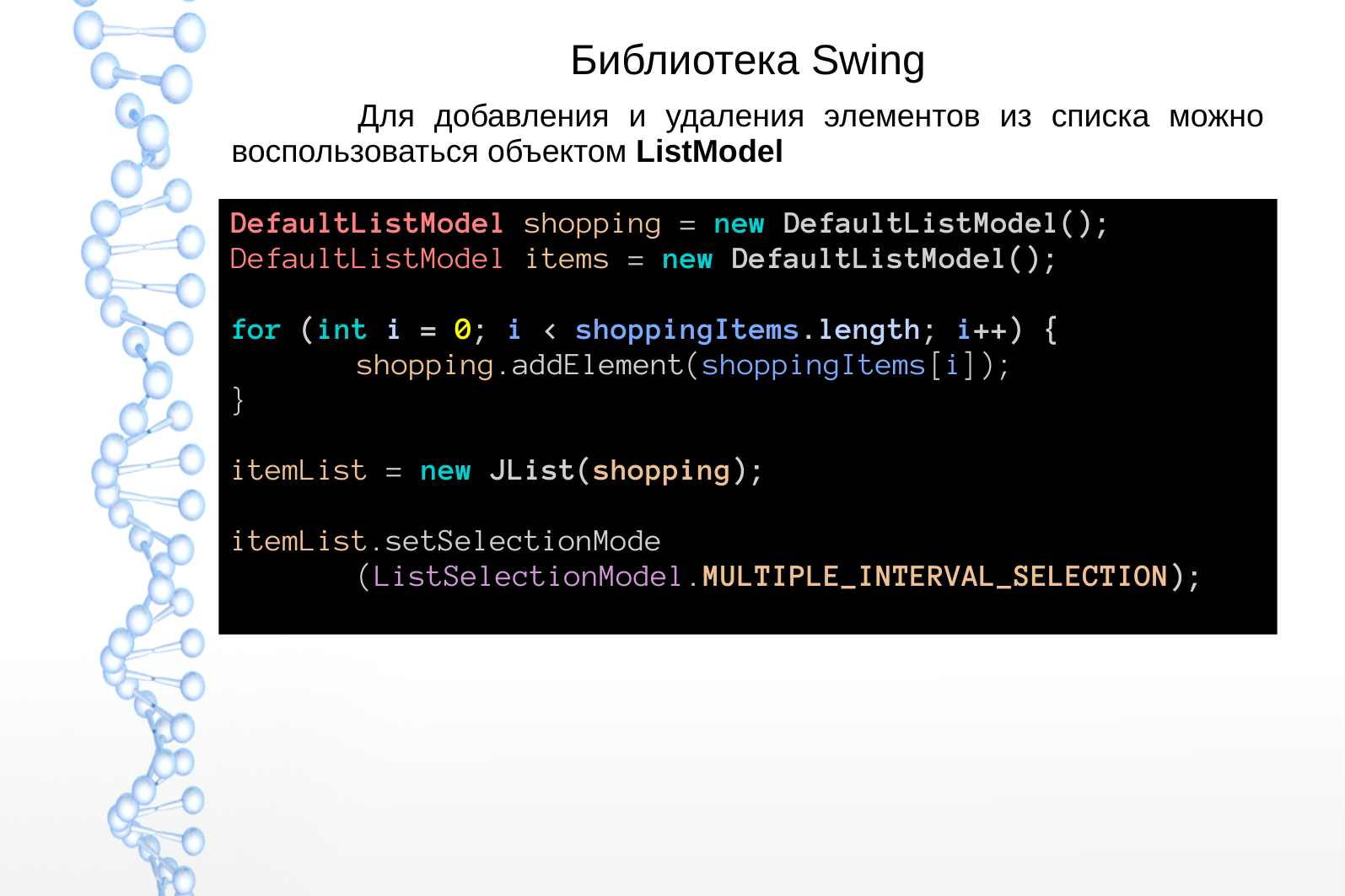

# Библиотека Swing
	Для добавления и удаления элементов из списка можно воспользоваться объектом ListModel
DefaultListModel shopping = new DefaultListModel();
DefaultListModel items = new DefaultListModel();

for (int i = 0; i < shoppingItems.length; i++) {
	shopping.addElement(shoppingItems[i]);
}

itemList = new JList(shopping);

itemList.setSelectionMode
	(ListSelectionModel.MULTIPLE_INTERVAL_SELECTION);